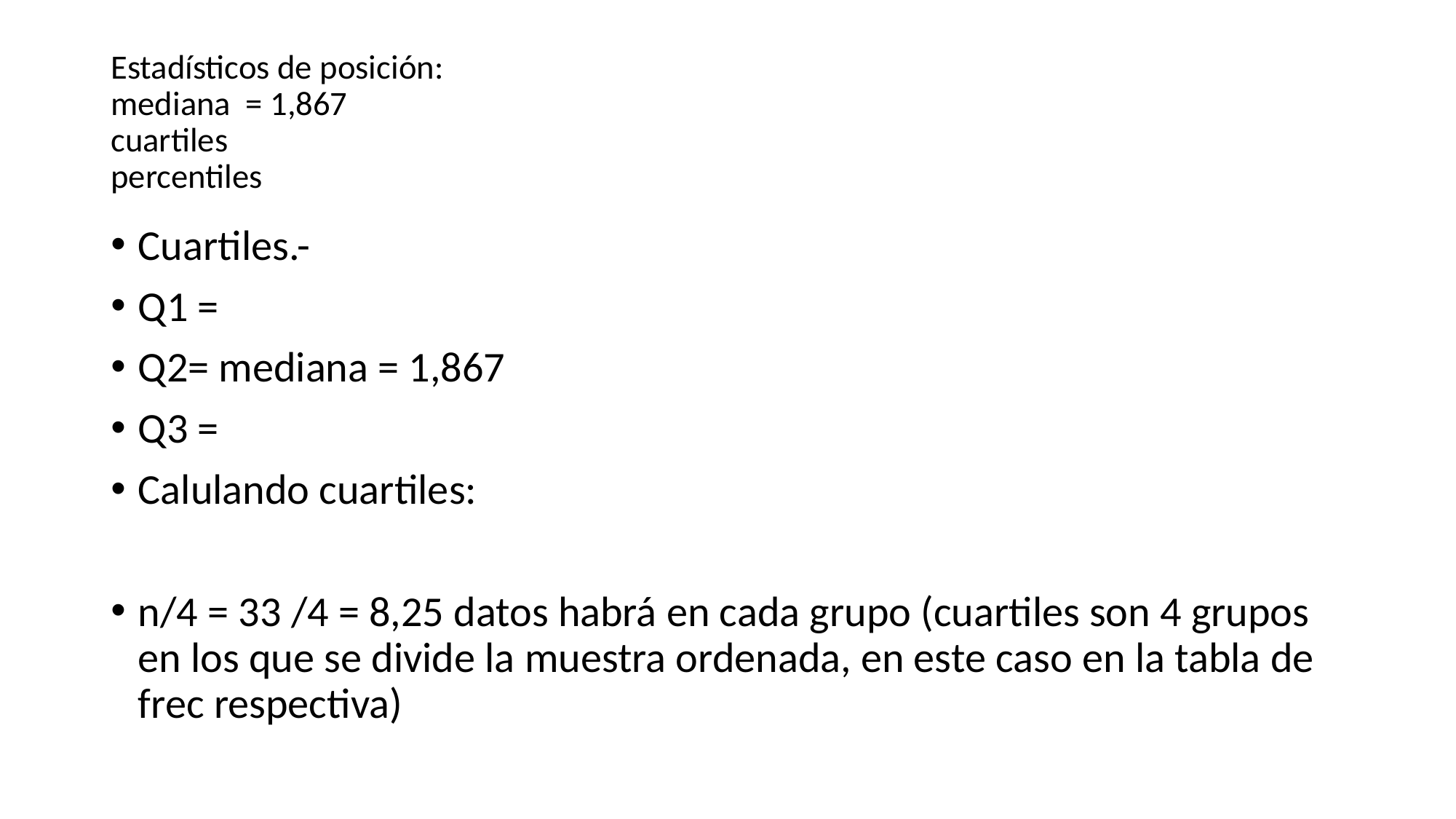

# Estadísticos de posición: mediana  = 1,867 cuartiles percentiles
Cuartiles.-
Q1 =
Q2= mediana = 1,867
Q3 =
Calulando cuartiles:

n/4 = 33 /4 = 8,25 datos habrá en cada grupo (cuartiles son 4 grupos en los que se divide la muestra ordenada, en este caso en la tabla de frec respectiva)